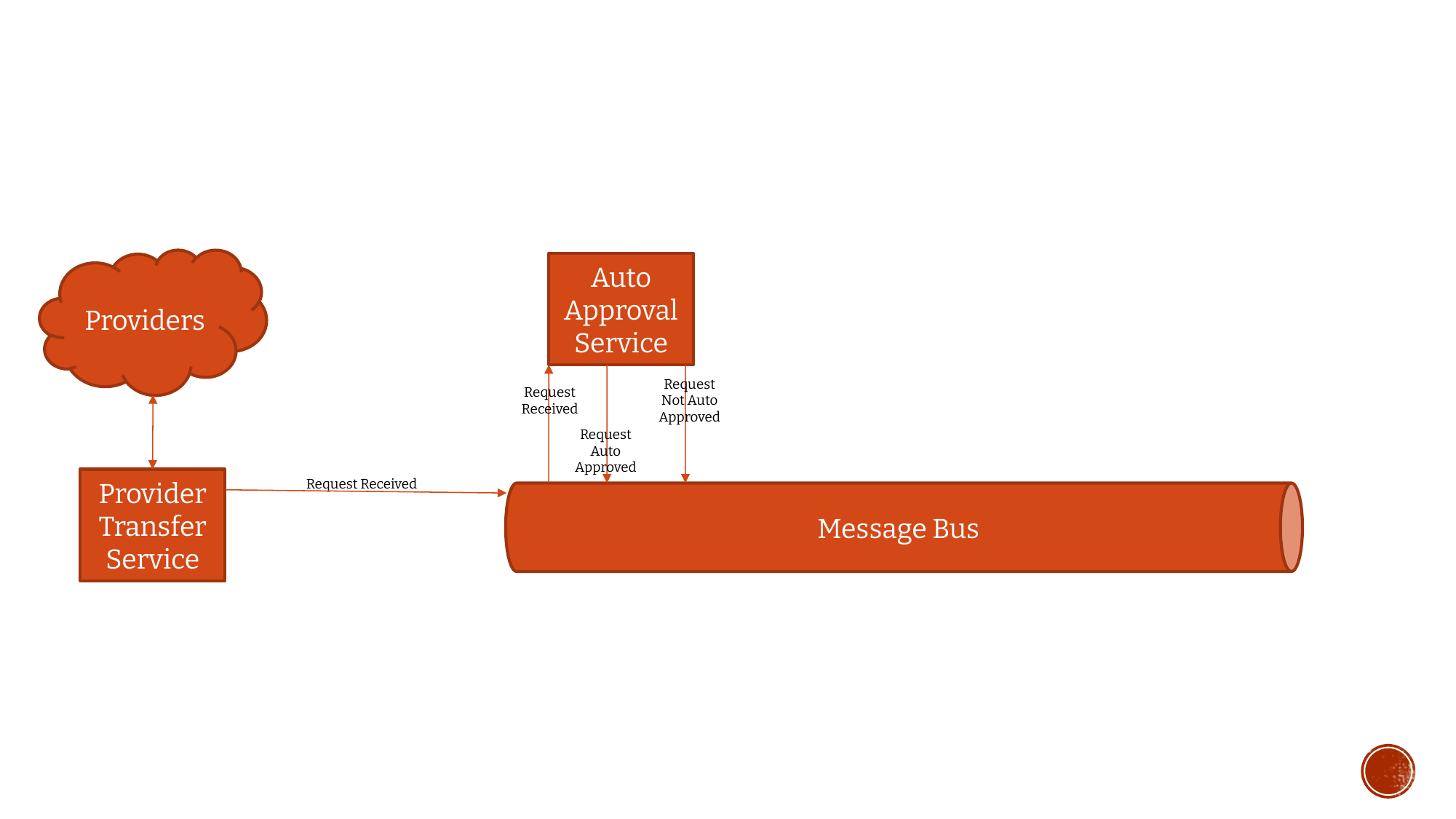

Message Bus
Providers

Auto ApprovalService

Request Not Auto Approved
Request Received

Request Auto Approved
Provider Transfer Service
Request Received